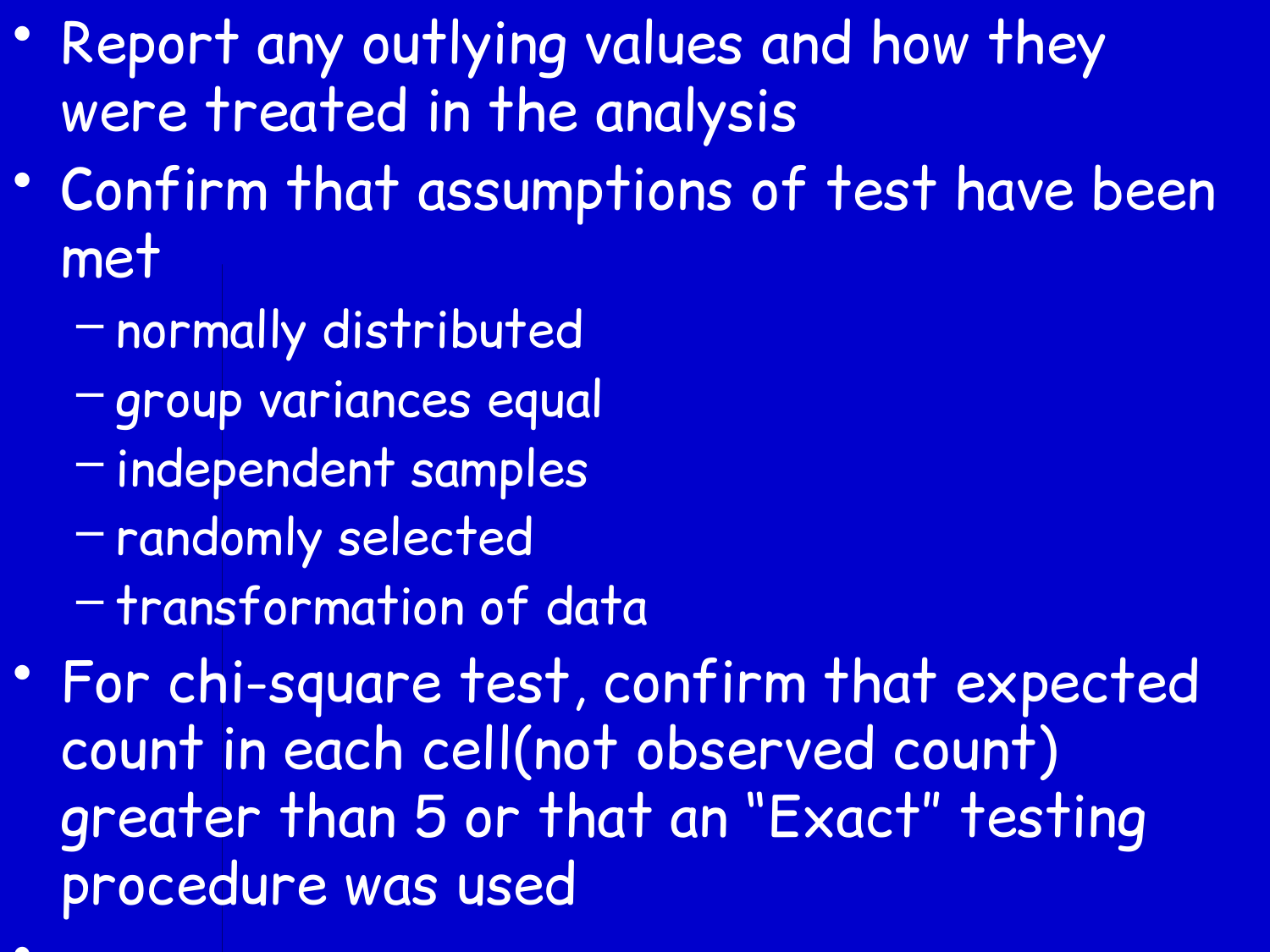

Report any outlying values and how they were treated in the analysis
Confirm that assumptions of test have been met
normally distributed
group variances equal
independent samples
randomly selected
transformation of data
For chi-square test, confirm that expected count in each cell(not observed count) greater than 5 or that an “Exact” testing procedure was used